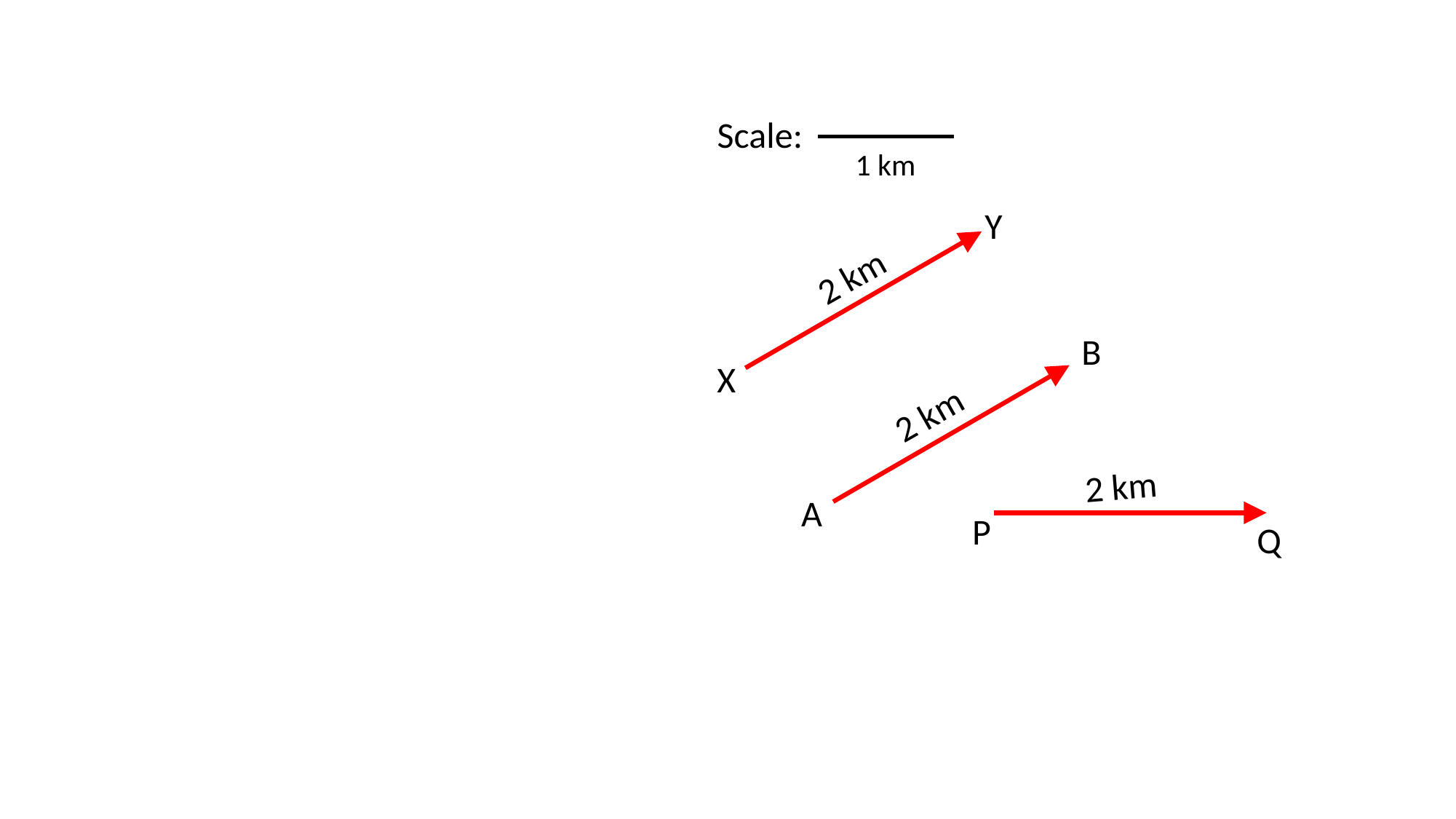

Scale:
1 km
B
2 km
A
Y
2 km
X
2 km
P
Q